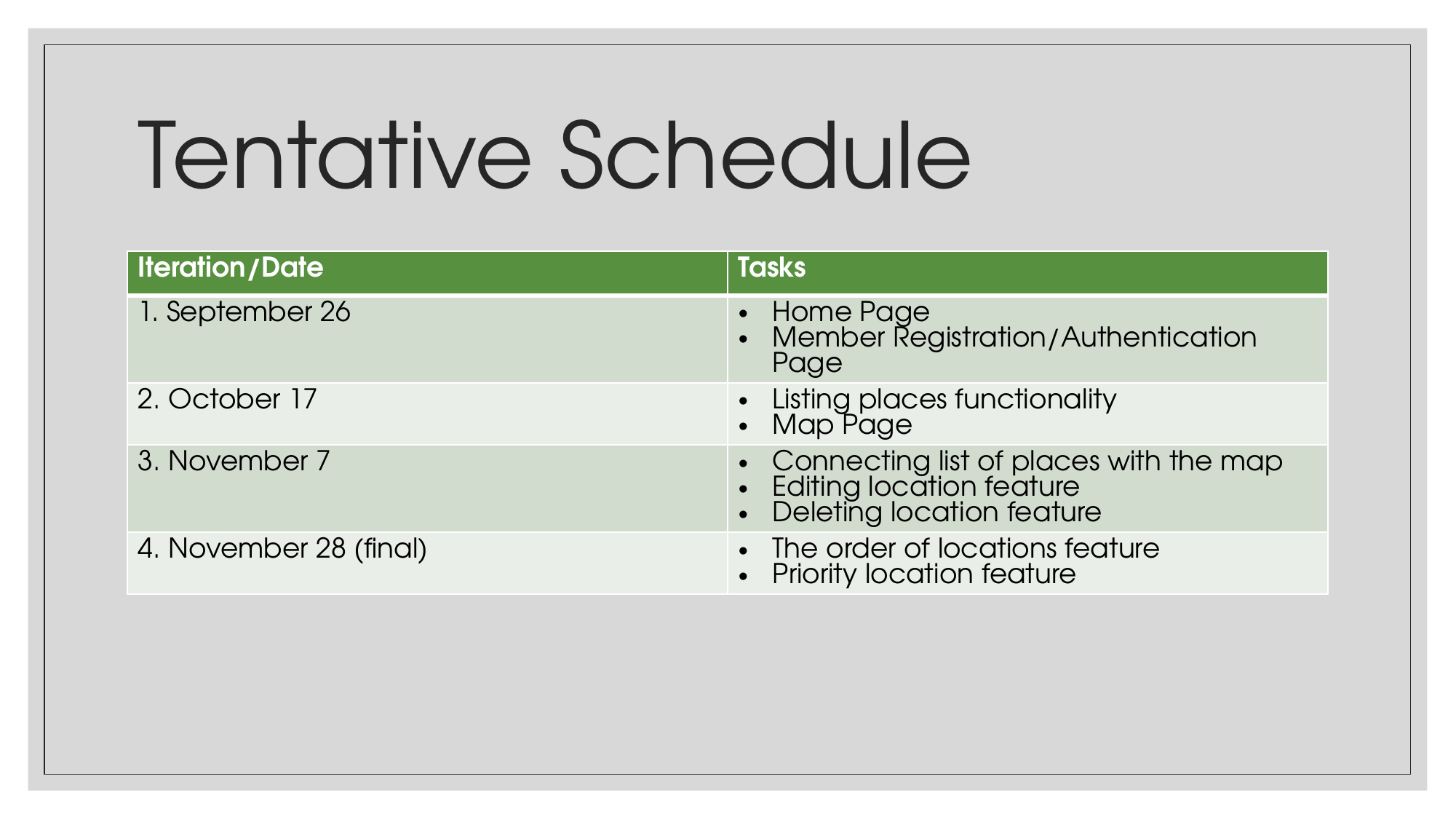

# Tentative Schedule
| Iteration/Date | Tasks |
| --- | --- |
| 1. September 26 | Home Page Member Registration/Authentication Page |
| 2. October 17 | Listing places functionality Map Page |
| 3. November 7 | Connecting list of places with the map Editing location feature Deleting location feature |
| 4. November 28 (final) | The order of locations feature Priority location feature |